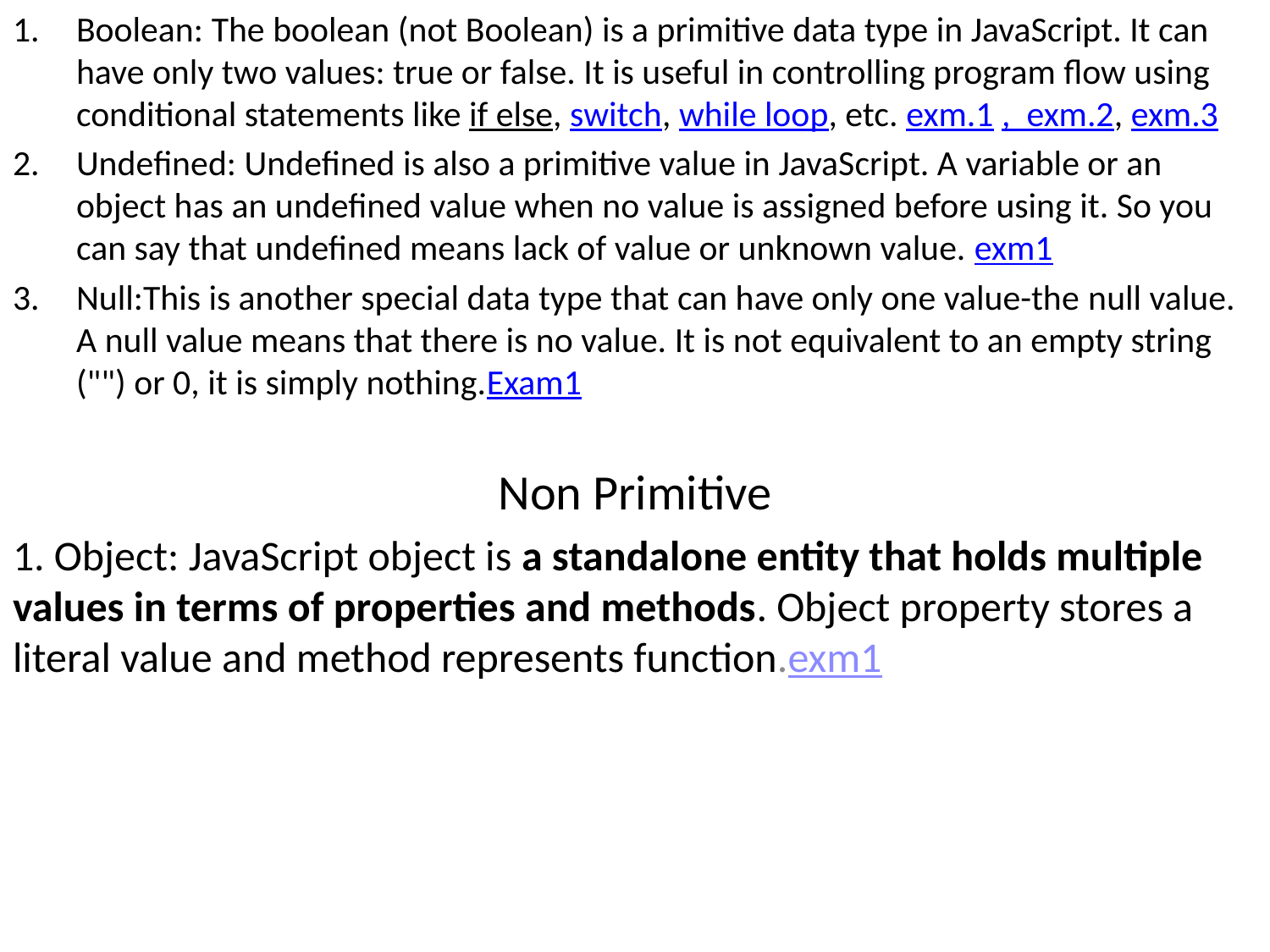

Boolean: The boolean (not Boolean) is a primitive data type in JavaScript. It can have only two values: true or false. It is useful in controlling program flow using conditional statements like if else, switch, while loop, etc. exm.1 ,  exm.2, exm.3
Undefined: Undefined is also a primitive value in JavaScript. A variable or an object has an undefined value when no value is assigned before using it. So you can say that undefined means lack of value or unknown value. exm1
Null:This is another special data type that can have only one value-the null value. A null value means that there is no value. It is not equivalent to an empty string ("") or 0, it is simply nothing.Exam1

Non Primitive
1. Object: JavaScript object is a standalone entity that holds multiple values in terms of properties and methods. Object property stores a literal value and method represents function.exm1